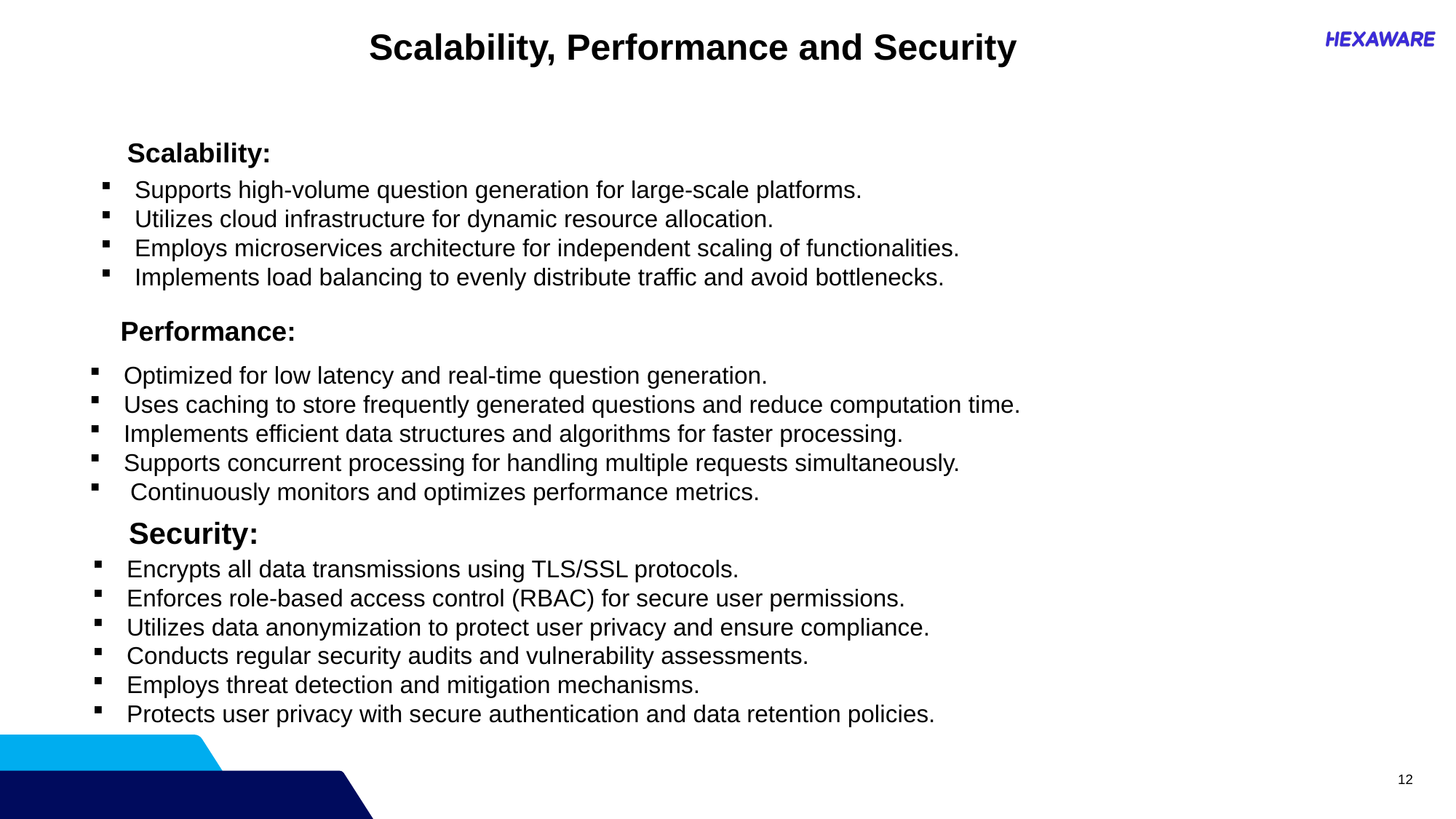

Scalability, Performance and Security
Scalability:
Supports high-volume question generation for large-scale platforms.
Utilizes cloud infrastructure for dynamic resource allocation.
Employs microservices architecture for independent scaling of functionalities.
Implements load balancing to evenly distribute traffic and avoid bottlenecks.

Performance:

Optimized for low latency and real-time question generation.
Uses caching to store frequently generated questions and reduce computation time.
Implements efficient data structures and algorithms for faster processing.
Supports concurrent processing for handling multiple requests simultaneously.
 Continuously monitors and optimizes performance metrics.
Security:

Encrypts all data transmissions using TLS/SSL protocols.
Enforces role-based access control (RBAC) for secure user permissions.
Utilizes data anonymization to protect user privacy and ensure compliance.
Conducts regular security audits and vulnerability assessments.
Employs threat detection and mitigation mechanisms.
Protects user privacy with secure authentication and data retention policies.